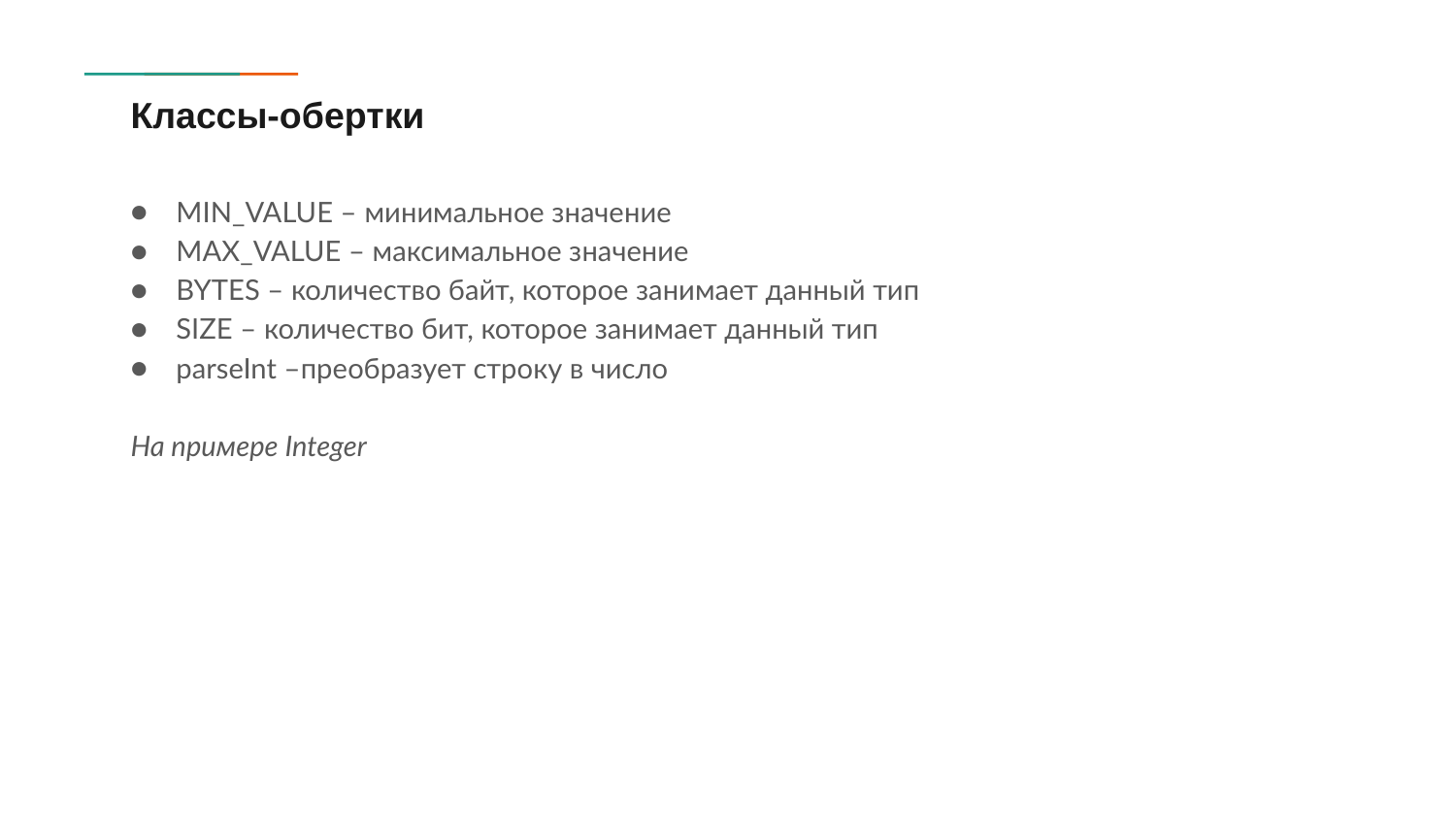

# Классы-обертки
MIN_VALUE – минимальное значение
MAX_VALUE – максимальное значение
BYTES – количество байт, которое занимает данный тип
SIZE – количество бит, которое занимает данный тип
parseInt –преобразует строку в число

На примере Integer